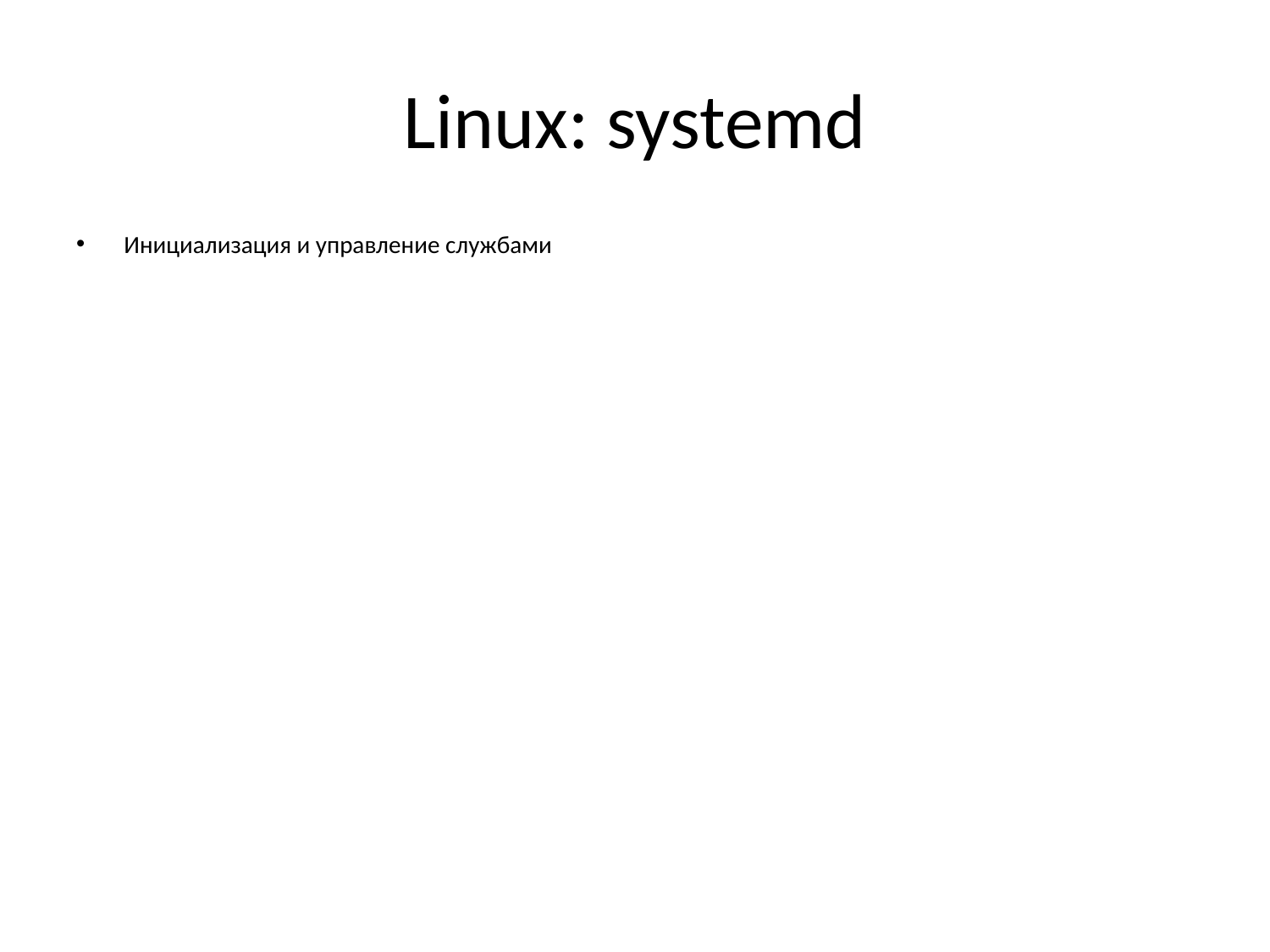

# Linux: systemd
Инициализация и управление службами